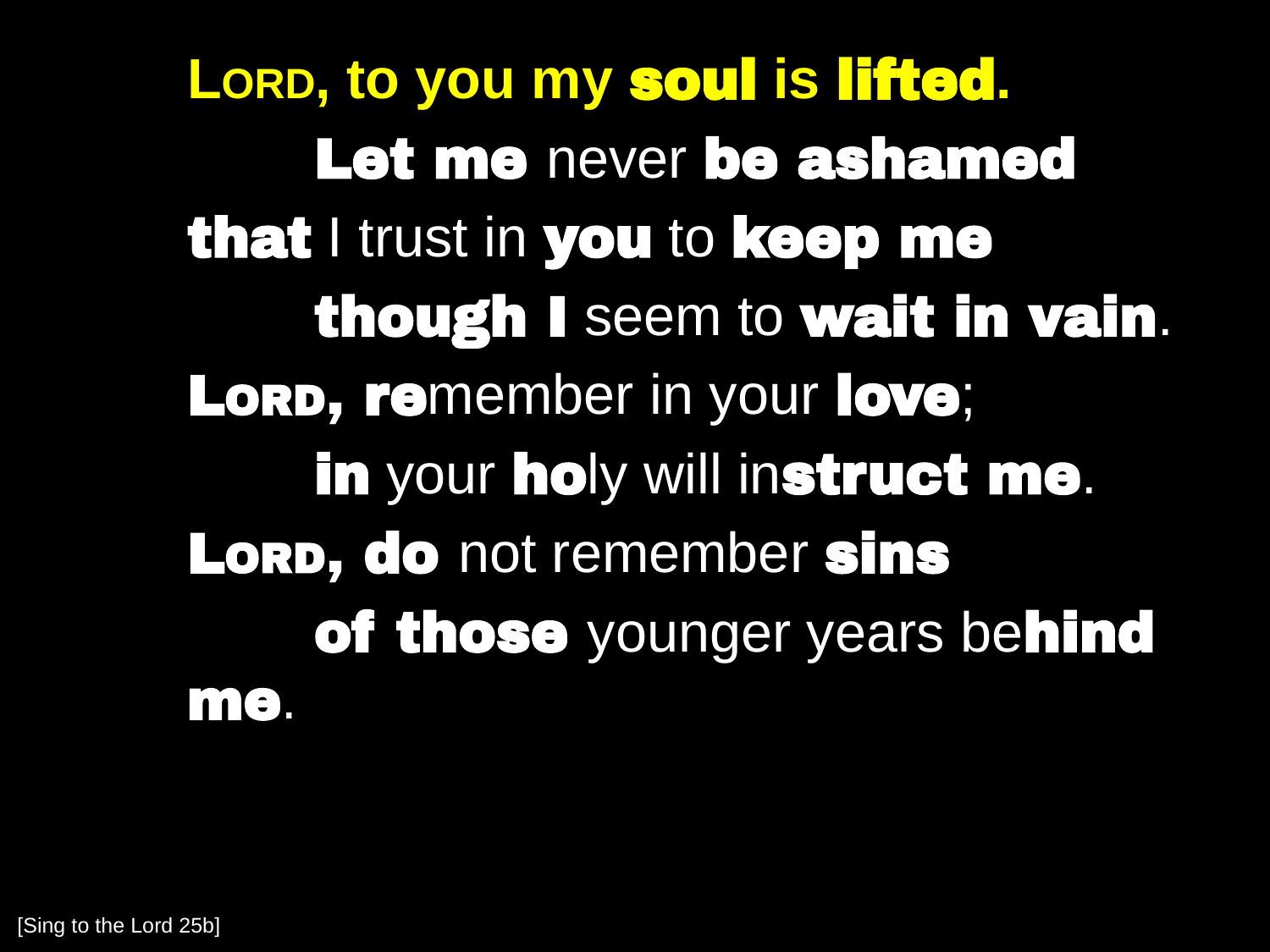

Lord, to you my soul is lifted.
		Let me never be ashamed
	that I trust in you to keep me
		though I seem to wait in vain.
	Lord, remember in your love;
		in your holy will instruct me.
	Lord, do not remember sins
		of those younger years behind me.
[Sing to the Lord 25b]